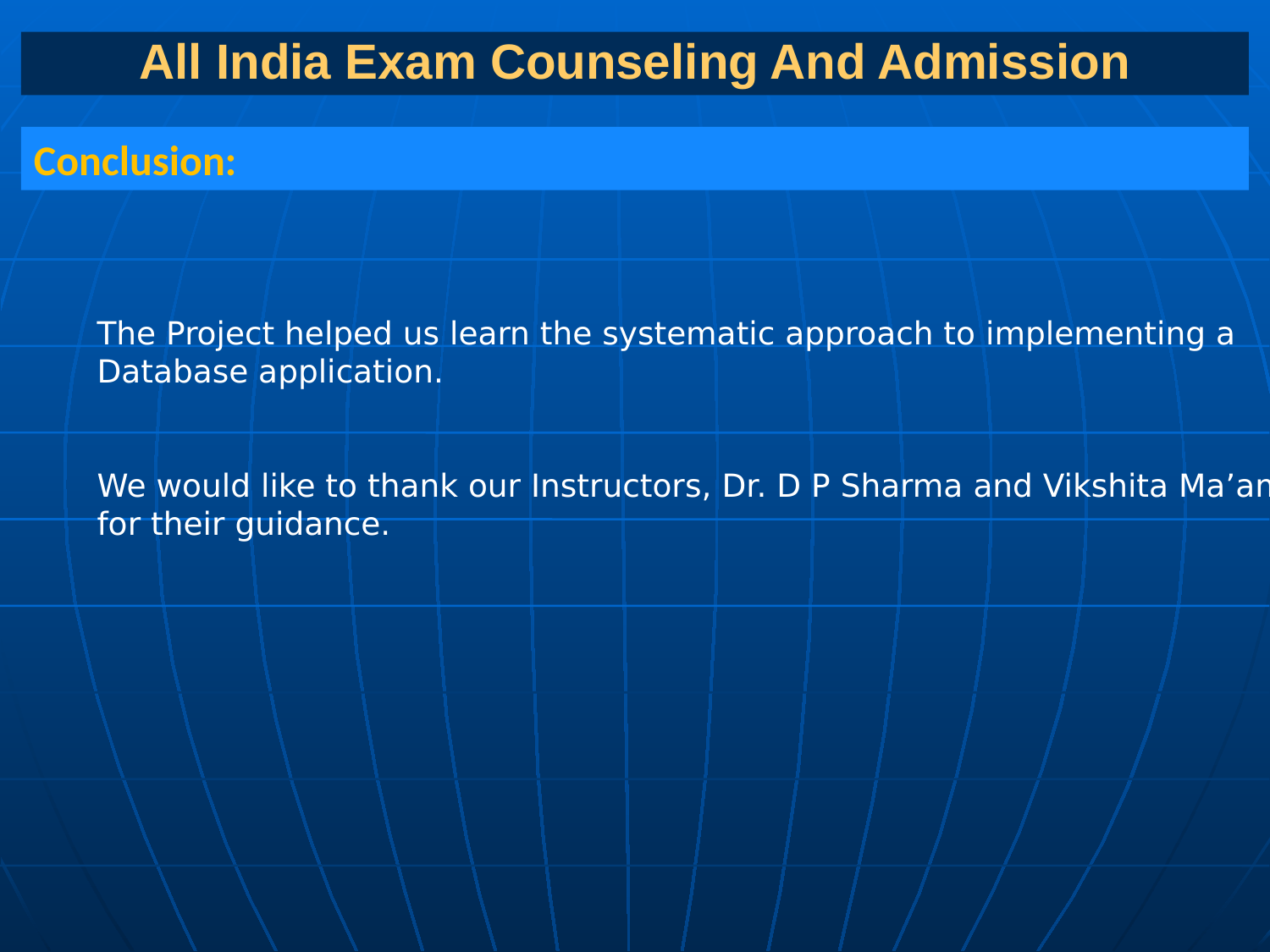

# All India Exam Counseling And Admission
Conclusion:
The Project helped us learn the systematic approach to implementing a Database application.

We would like to thank our Instructors, Dr. D P Sharma and Vikshita Ma’am for their guidance.